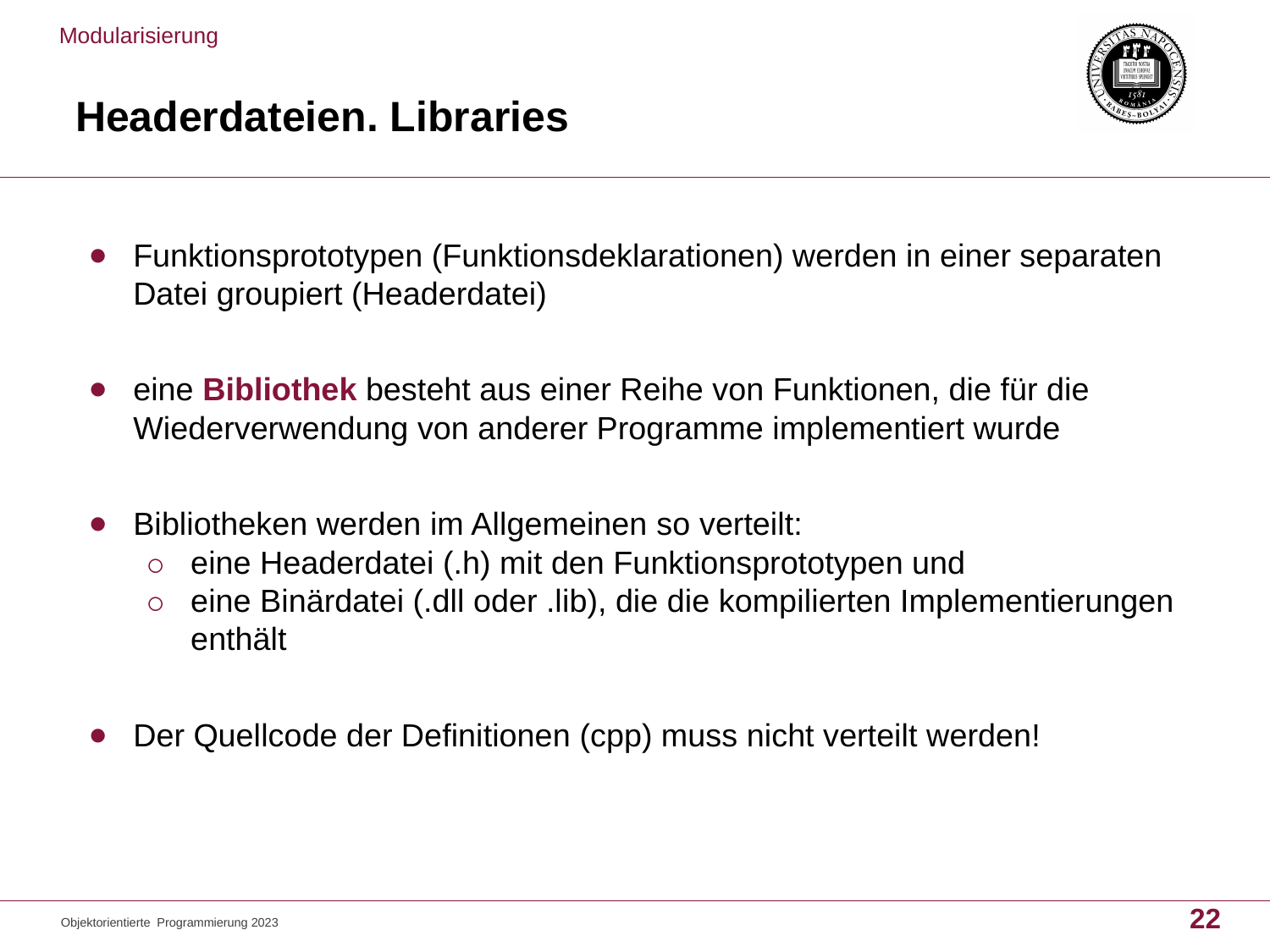

Modularisierung
# Headerdateien. Libraries
Funktionsprototypen (Funktionsdeklarationen) werden in einer separaten Datei groupiert (Headerdatei)

eine Bibliothek besteht aus einer Reihe von Funktionen, die für die Wiederverwendung von anderer Programme implementiert wurde

Bibliotheken werden im Allgemeinen so verteilt:
eine Headerdatei (.h) mit den Funktionsprototypen und
eine Binärdatei (.dll oder .lib), die die kompilierten Implementierungen enthält

Der Quellcode der Definitionen (cpp) muss nicht verteilt werden!
22
Objektorientierte  Programmierung 2023
22